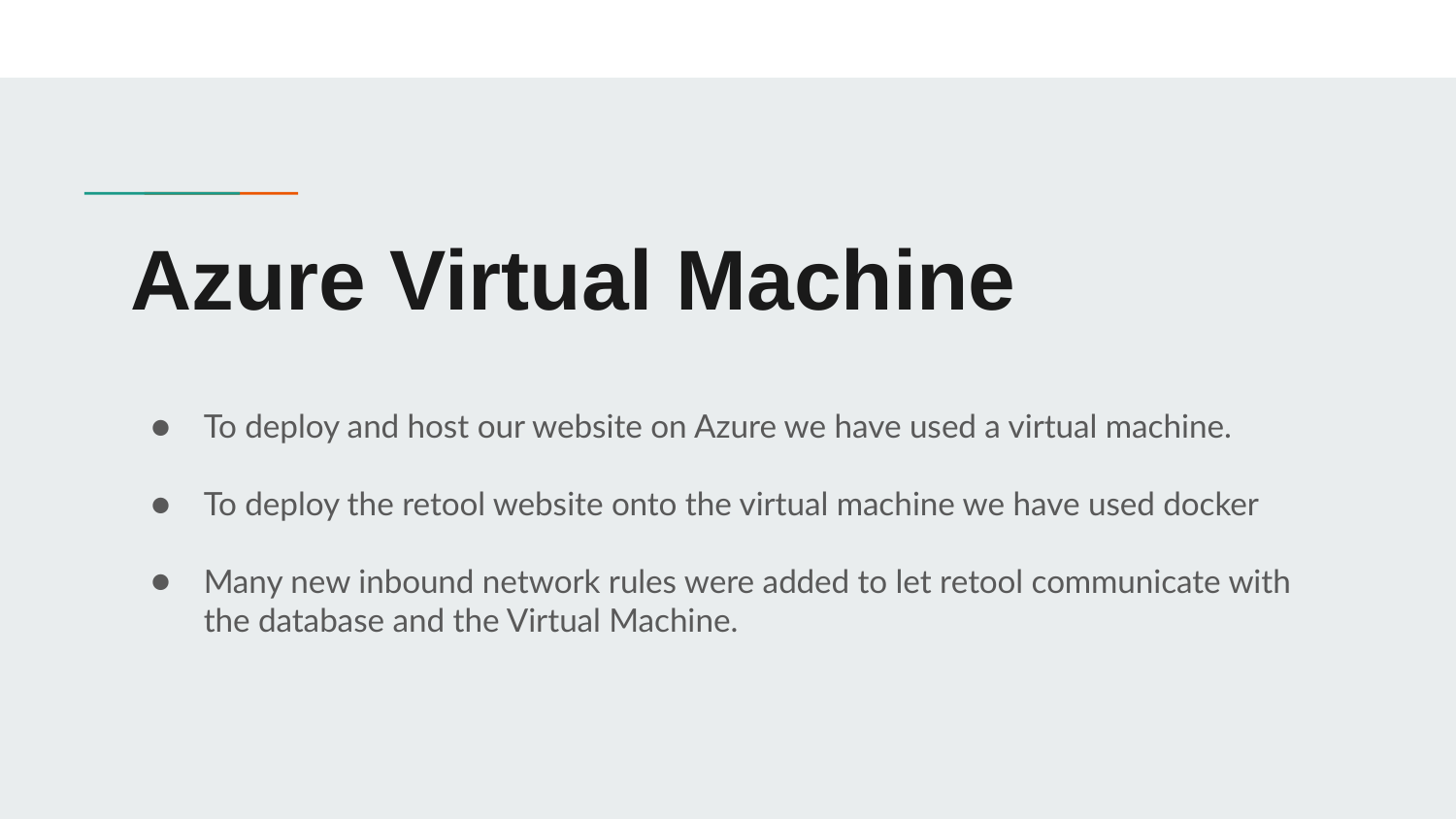

# Azure Virtual Machine
To deploy and host our website on Azure we have used a virtual machine.

To deploy the retool website onto the virtual machine we have used docker

Many new inbound network rules were added to let retool communicate with the database and the Virtual Machine.